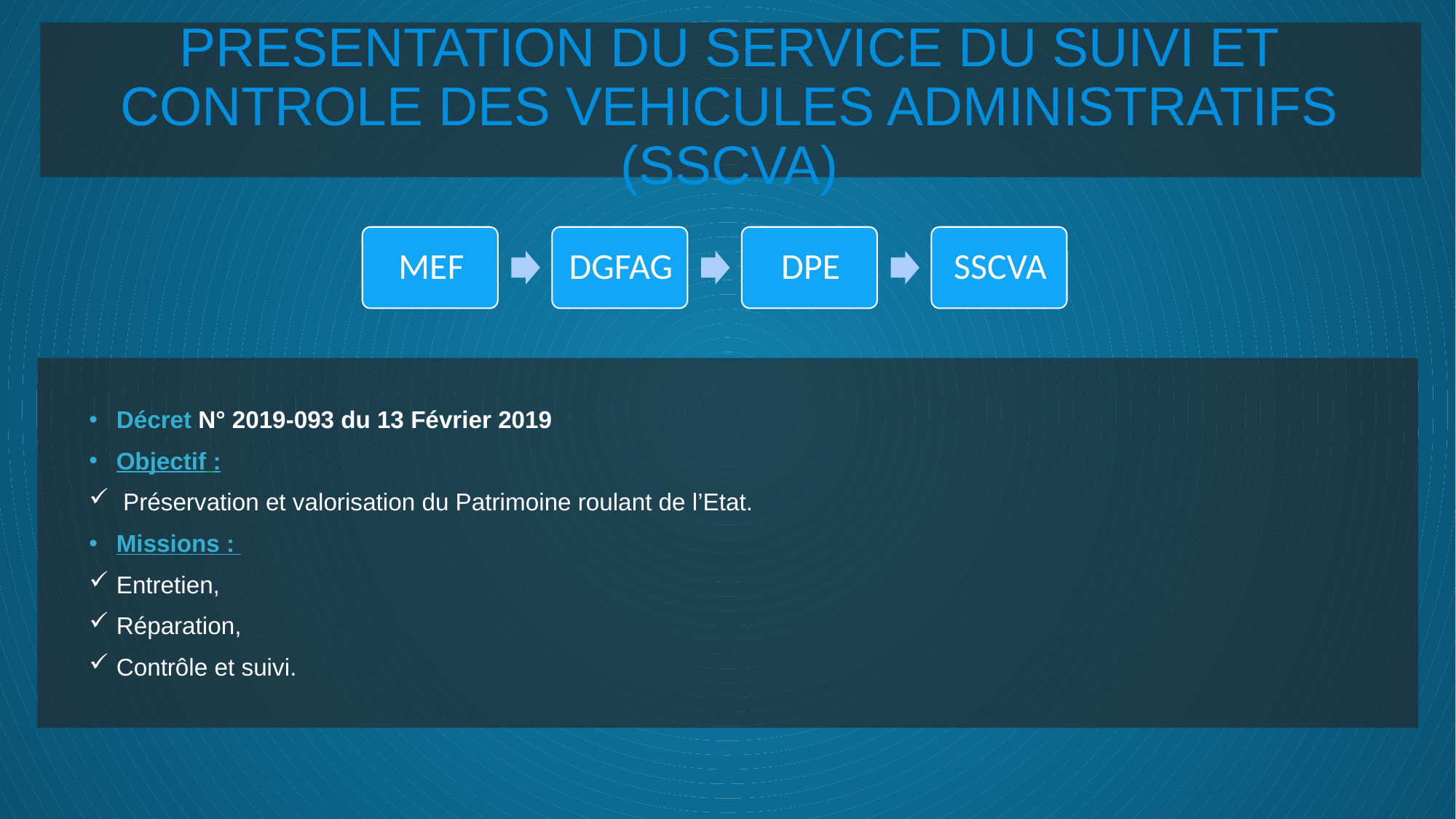

MEF

DGFAG

DPE

SSCVA
PRESENTATION DU SERVICE DU SUIVI ET CONTROLE DES VEHICULES ADMINISTRATIFS (SSCVA)

Décret N° 2019-093 du 13 Février 2019
Objectif :
 Préservation et valorisation du Patrimoine roulant de l’Etat.
Missions :
Entretien,
Réparation,
Contrôle et suivi.